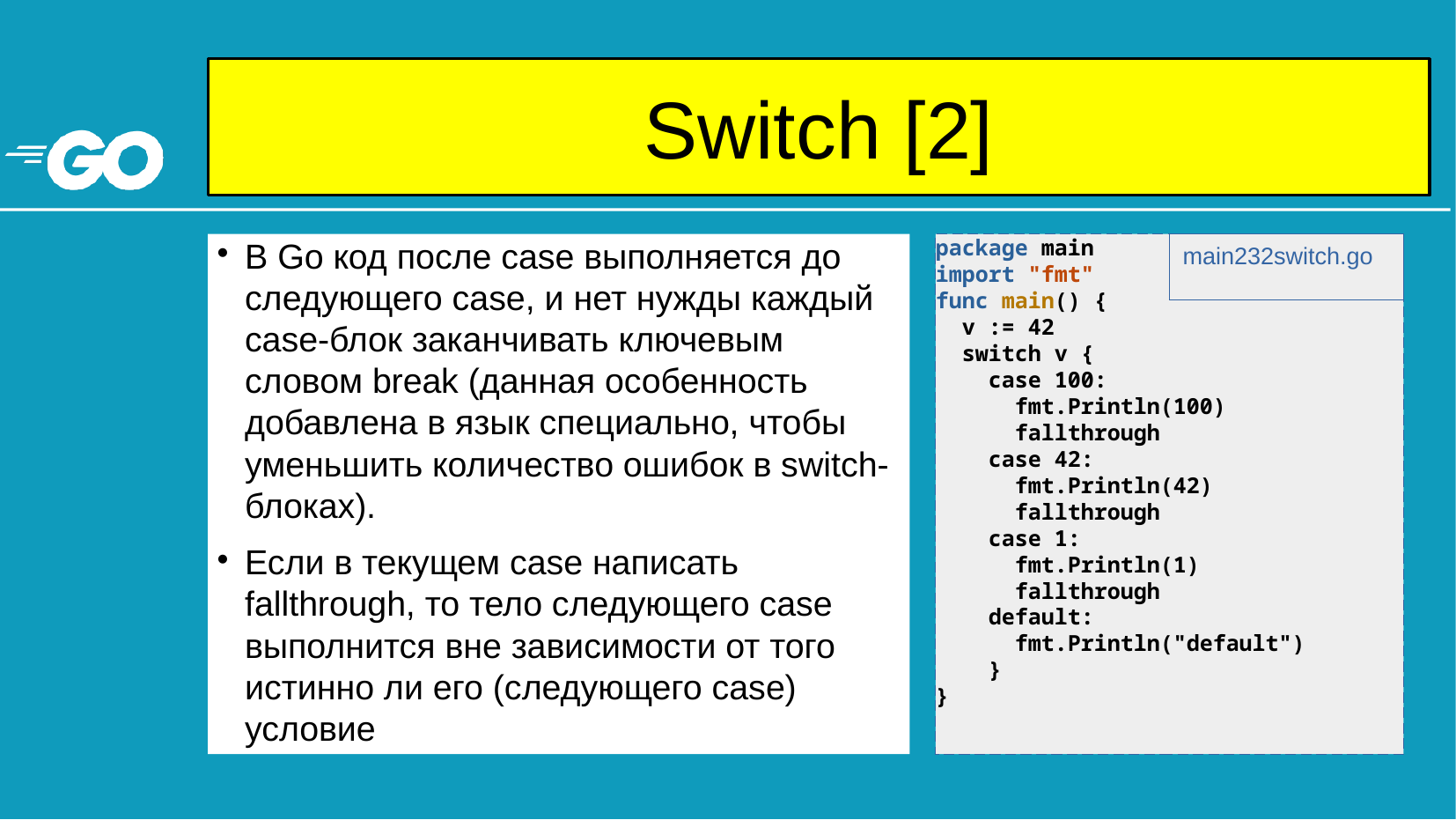

Switch [2]
# В Go код после case выполняется до следующего case, и нет нужды каждый case-блок заканчивать ключевым словом break (данная особенность добавлена в язык специально, чтобы уменьшить количество ошибок в switch-блоках).
Если в текущем case написать fallthrough, то тело следующего case выполнится вне зависимости от того истинно ли его (следующего case) условие
package main
import "fmt"
func main() {
  v := 42
  switch v {
    case 100:
      fmt.Println(100)
      fallthrough
    case 42:
      fmt.Println(42)
      fallthrough
    case 1:
      fmt.Println(1)
      fallthrough
    default:
      fmt.Println("default")
    }
}

main232switch.go